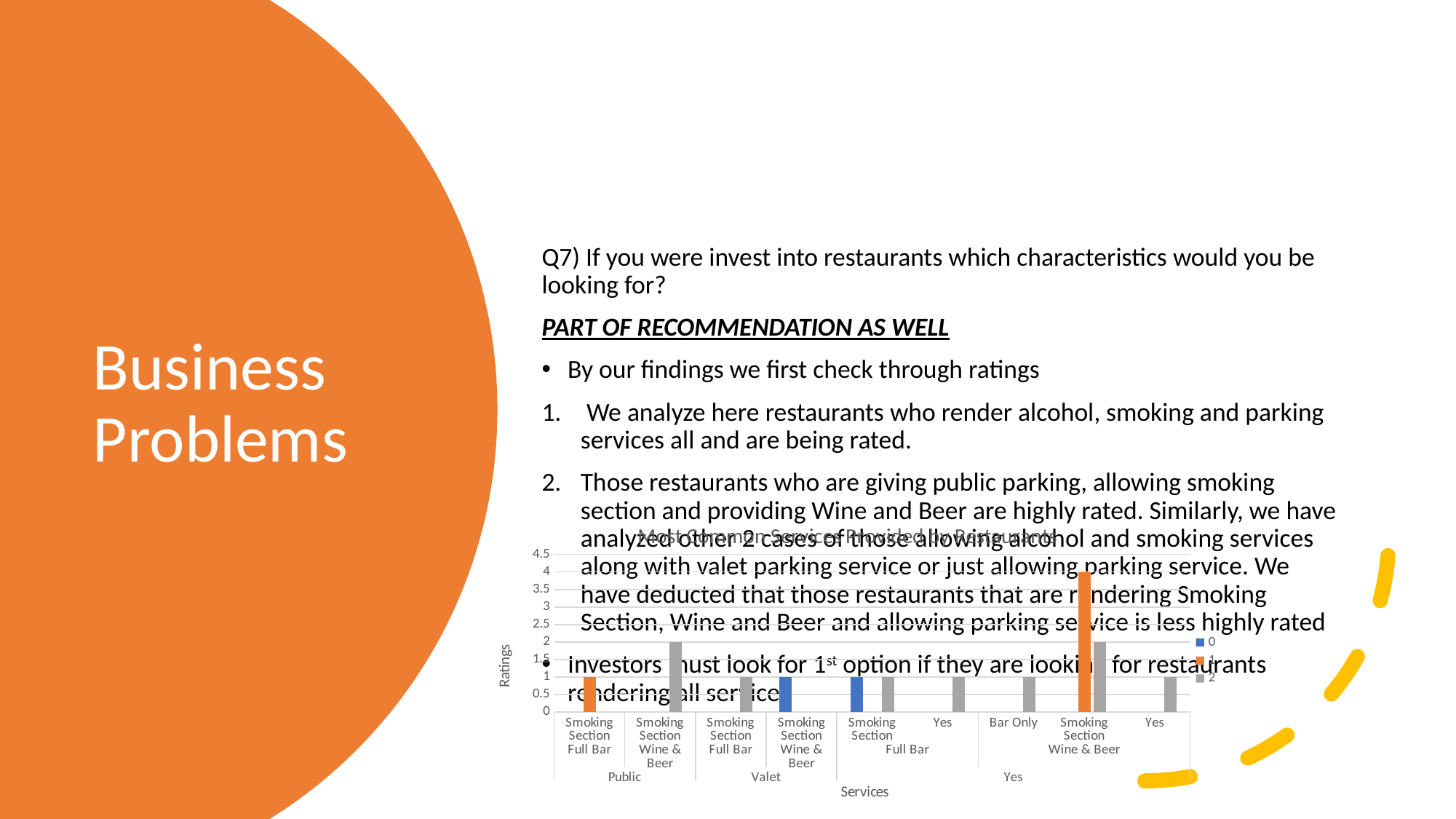

# Business Problems
Q7) If you were invest into restaurants which characteristics would you be looking for?
PART OF RECOMMENDATION AS WELL
By our findings we first check through ratings
 We analyze here restaurants who render alcohol, smoking and parking services all and are being rated.
Those restaurants who are giving public parking, allowing smoking section and providing Wine and Beer are highly rated. Similarly, we have analyzed other 2 cases of those allowing alcohol and smoking services along with valet parking service or just allowing parking service. We have deducted that those restaurants that are rendering Smoking Section, Wine and Beer and allowing parking service is less highly rated
Investors must look for 1st option if they are looking for restaurants rendering all services

### Chart: Most Common Services Provided by Restaurants

| Category | 0 | 1 | 2 |
|---|---|---|---|
| Smoking Section | None | 1.0 | None |
| Smoking Section | None | None | 2.0 |
| Smoking Section | None | None | 1.0 |
| Smoking Section | 1.0 | None | None |
| Smoking Section | 1.0 | None | 1.0 |
| Yes | None | None | 1.0 |
| Bar Only | None | None | 1.0 |
| Smoking Section | None | 4.0 | 2.0 |
| Yes | None | None | 1.0 |